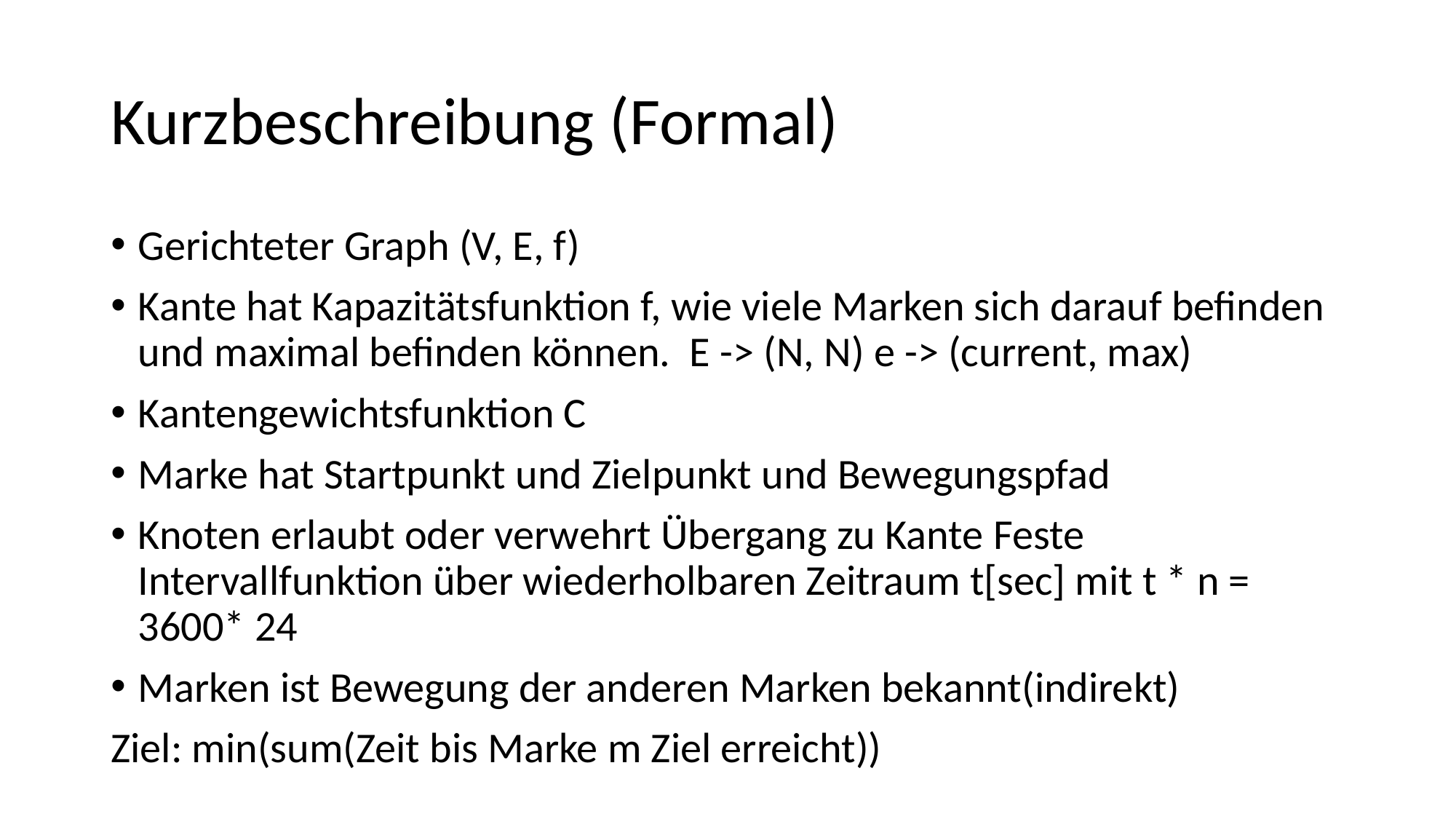

# Kurzbeschreibung (Formal)
Gerichteter Graph (V, E, f)
Kante hat Kapazitätsfunktion f, wie viele Marken sich darauf befinden und maximal befinden können.  E -> (N, N) e -> (current, max)
Kantengewichtsfunktion C
Marke hat Startpunkt und Zielpunkt und Bewegungspfad
Knoten erlaubt oder verwehrt Übergang zu Kante Feste Intervallfunktion über wiederholbaren Zeitraum t[sec] mit t * n = 3600* 24
Marken ist Bewegung der anderen Marken bekannt(indirekt)
Ziel: min(sum(Zeit bis Marke m Ziel erreicht))